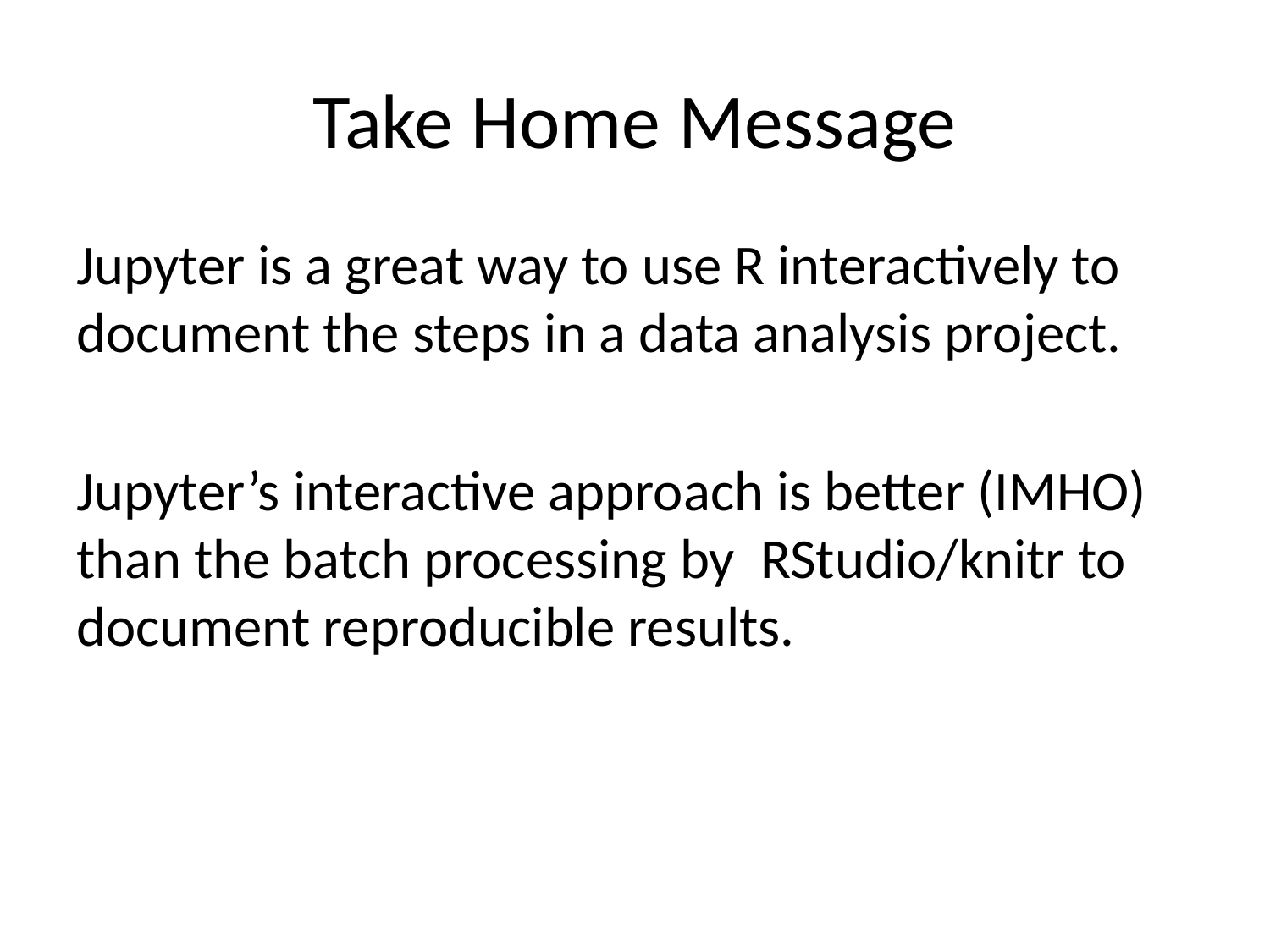

# Take Home Message
Jupyter is a great way to use R interactively to document the steps in a data analysis project.

Jupyter’s interactive approach is better (IMHO) than the batch processing by  RStudio/knitr to document reproducible results.